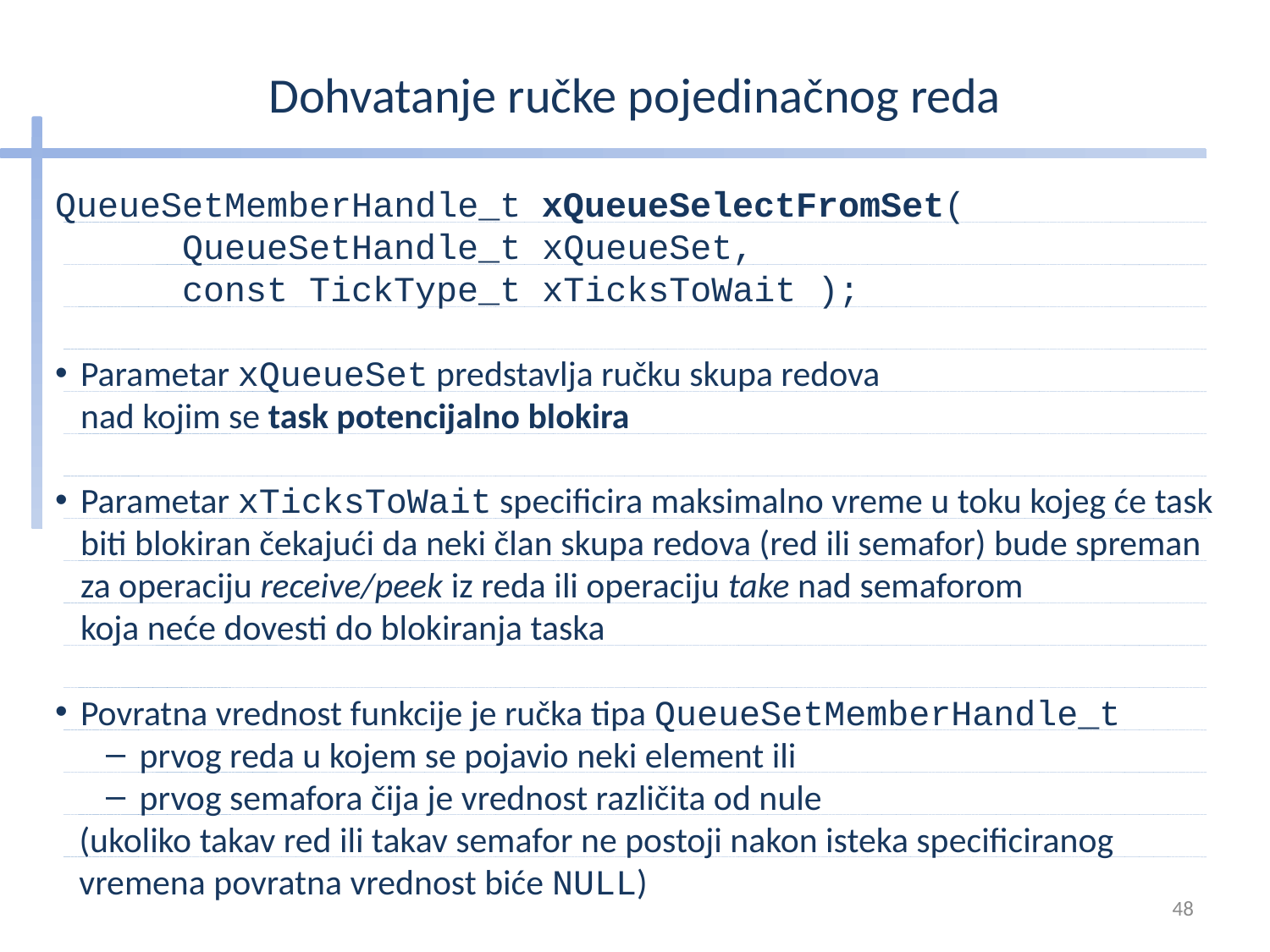

# Dohvatanje ručke pojedinačnog reda
QueueSetMemberHandle_t xQueueSelectFromSet(
	QueueSetHandle_t xQueueSet,
	const TickType_t xTicksToWait );

Parametar xQueueSet predstavlja ručku skupa redova
nad kojim se task potencijalno blokira

Parametar xTicksToWait specificira maksimalno vreme u toku kojeg će task biti blokiran čekajući da neki član skupa redova (red ili semafor) bude spreman za operaciju receive/peek iz reda ili operaciju take nad semaforom
koja neće dovesti do blokiranja taska

Povratna vrednost funkcije je ručka tipa QueueSetMemberHandle_t
 prvog reda u kojem se pojavio neki element ili
 prvog semafora čija je vrednost različita od nule
   (ukoliko takav red ili takav semafor ne postoji nakon isteka specificiranog
   vremena povratna vrednost biće NULL)
48